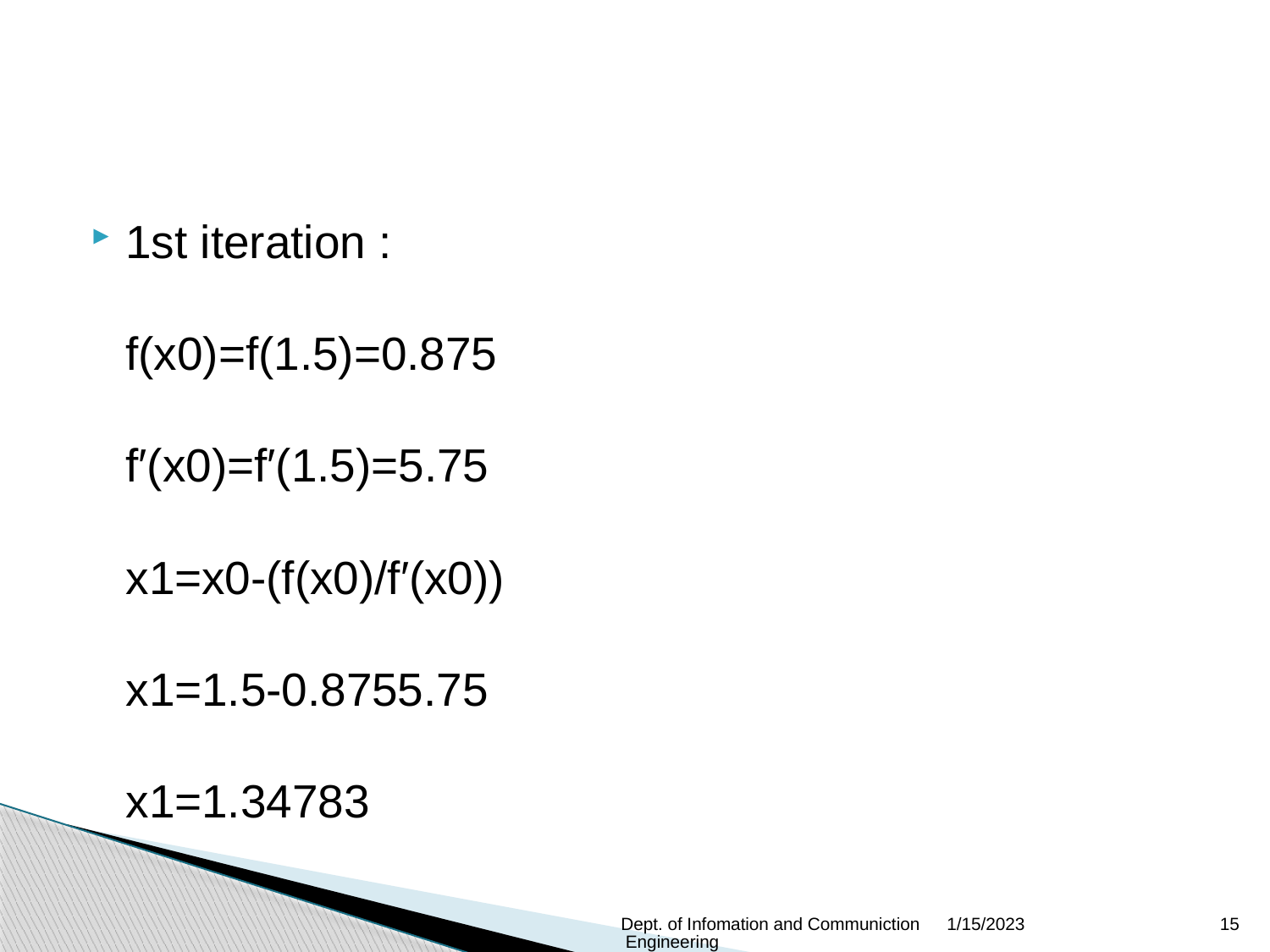

#
1st iteration :
f(x0)=f(1.5)=0.875
f′(x0)=f′(1.5)=5.75
x1=x0-(f(x0)/f′(x0))
x1=1.5-0.8755.75
x1=1.34783
Dept. of Infomation and Communiction Engineering
1/15/2023
15